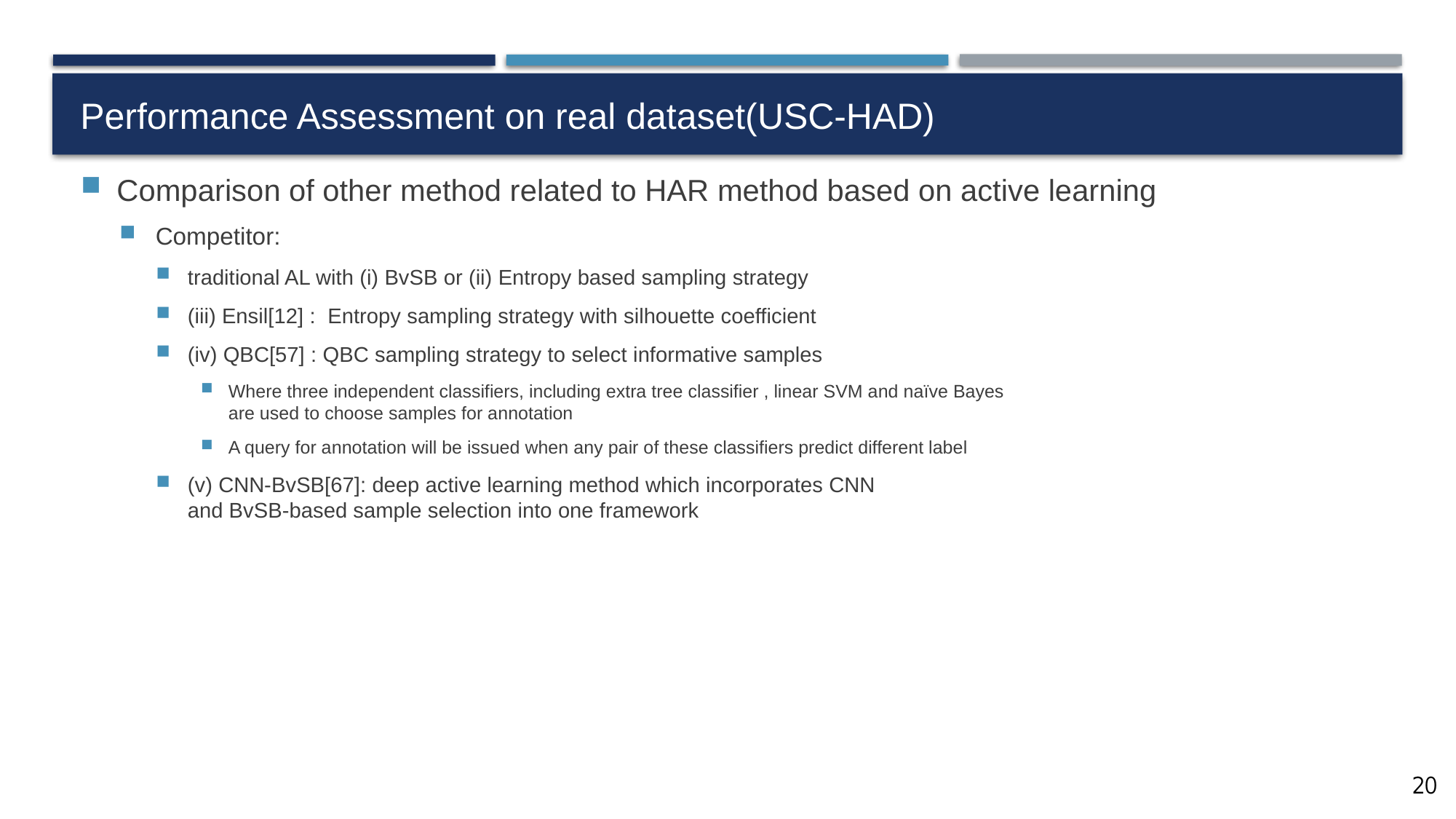

# Performance Assessment on real dataset(USC-HAD)
Comparison of other method related to HAR method based on active learning
Competitor:
traditional AL with (i) BvSB or (ii) Entropy based sampling strategy
(iii) Ensil[12] :  Entropy sampling strategy with silhouette coefficient
(iv) QBC[57] : QBC sampling strategy to select informative samples
Where three independent classifiers, including extra tree classifier , linear SVM and naïve Bayes
are used to choose samples for annotation
A query for annotation will be issued when any pair of these classifiers predict different label
(v) CNN-BvSB[67]: deep active learning method which incorporates CNN
and BvSB-based sample selection into one framework
20